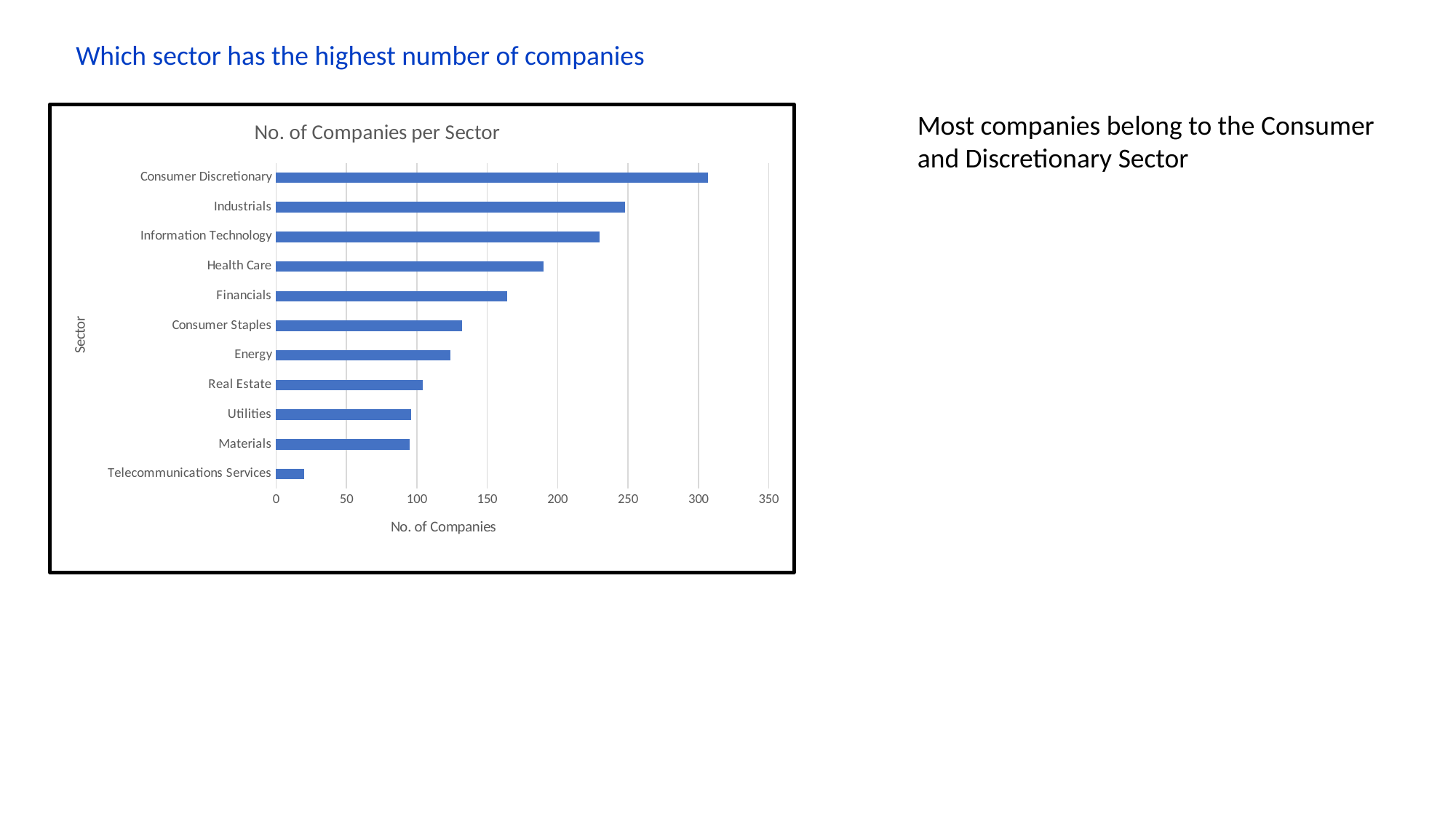

Which sector has the highest number of companies

### Chart: No. of Companies per Sector

| Category | No of companies |
|---|---|
| Telecommunications Services | 20.0 |
| Materials | 95.0 |
| Utilities | 96.0 |
| Real Estate | 104.0 |
| Energy | 124.0 |
| Consumer Staples | 132.0 |
| Financials | 164.0 |
| Health Care | 190.0 |
| Information Technology | 230.0 |
| Industrials | 248.0 |
| Consumer Discretionary | 307.0 |
Most companies belong to the Consumer and Discretionary Sector